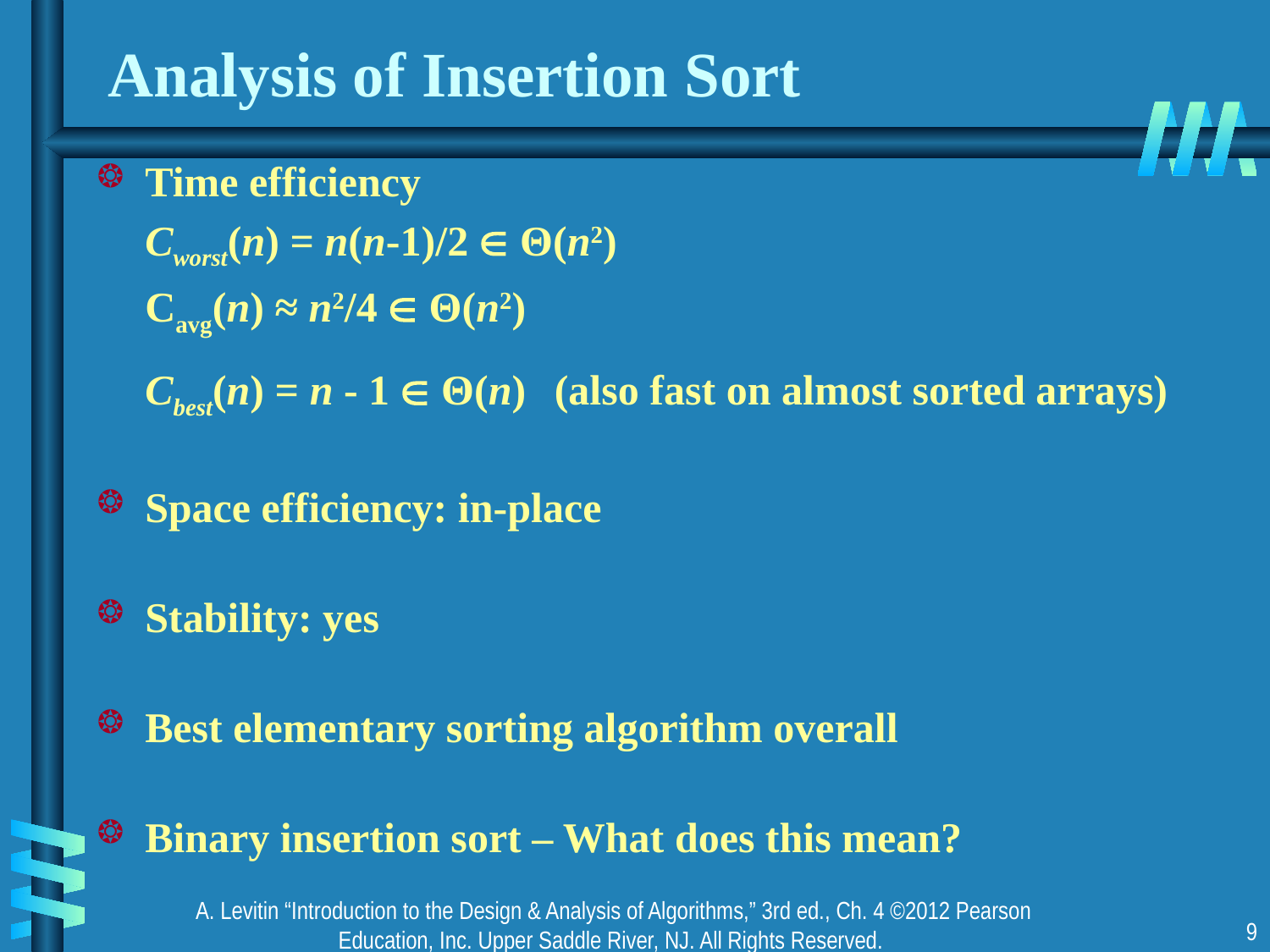

# Analysis of Insertion Sort
Time efficiency
	Cworst(n) = n(n-1)/2 ∈ Θ(n2)
	Cavg(n) ≈ n2/4 ∈ Θ(n2)
	Cbest(n) = n - 1 ∈ Θ(n)  (also fast on almost sorted arrays)
Space efficiency: in-place
Stability: yes
Best elementary sorting algorithm overall
Binary insertion sort – What does this mean?

A. Levitin “Introduction to the Design & Analysis of Algorithms,” 3rd ed., Ch. 4 ©2012 Pearson Education, Inc. Upper Saddle River, NJ. All Rights Reserved.
9